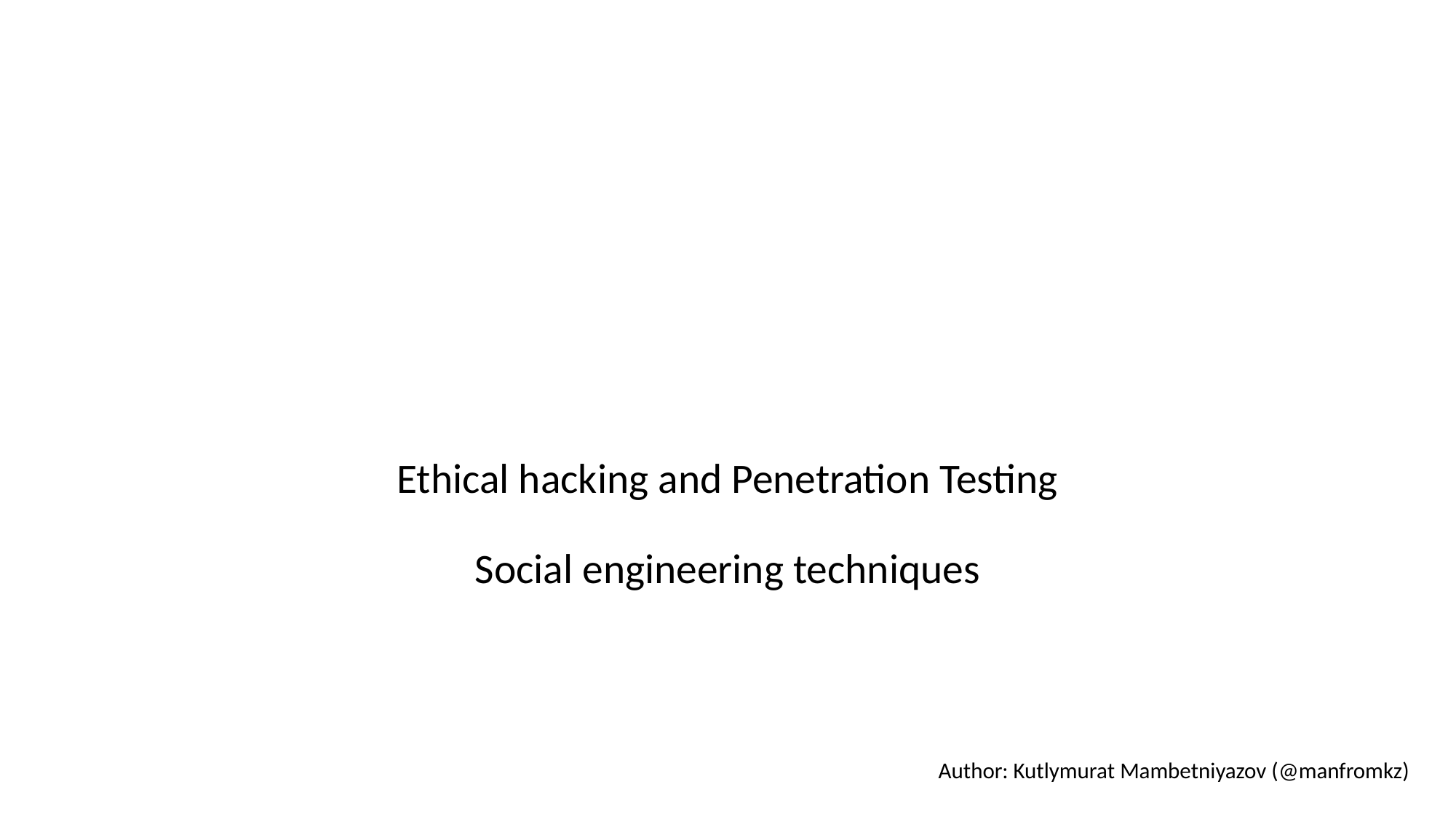

# Ethical hacking and Penetration Testing Social engineering techniques
Author: Kutlymurat Mambetniyazov (@manfromkz)